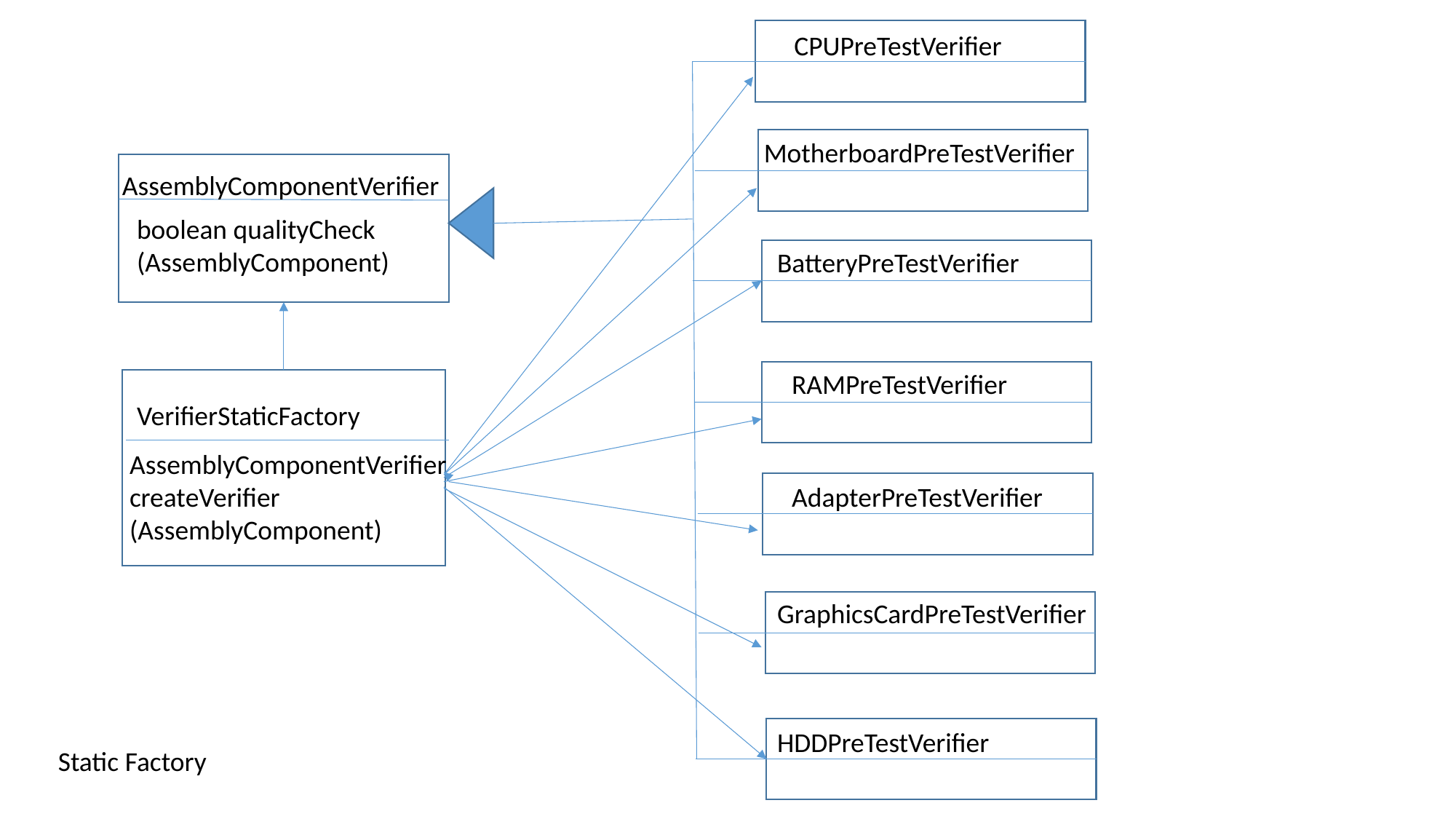

CPUPreTestVerifier
MotherboardPreTestVerifier

AssemblyComponentVerifier

boolean qualityCheck (AssemblyComponent)

BatteryPreTestVerifier

RAMPreTestVerifier

VerifierStaticFactory
AssemblyComponentVerifier createVerifier
(AssemblyComponent)

AdapterPreTestVerifier
GraphicsCardPreTestVerifier

HDDPreTestVerifier
Static Factory